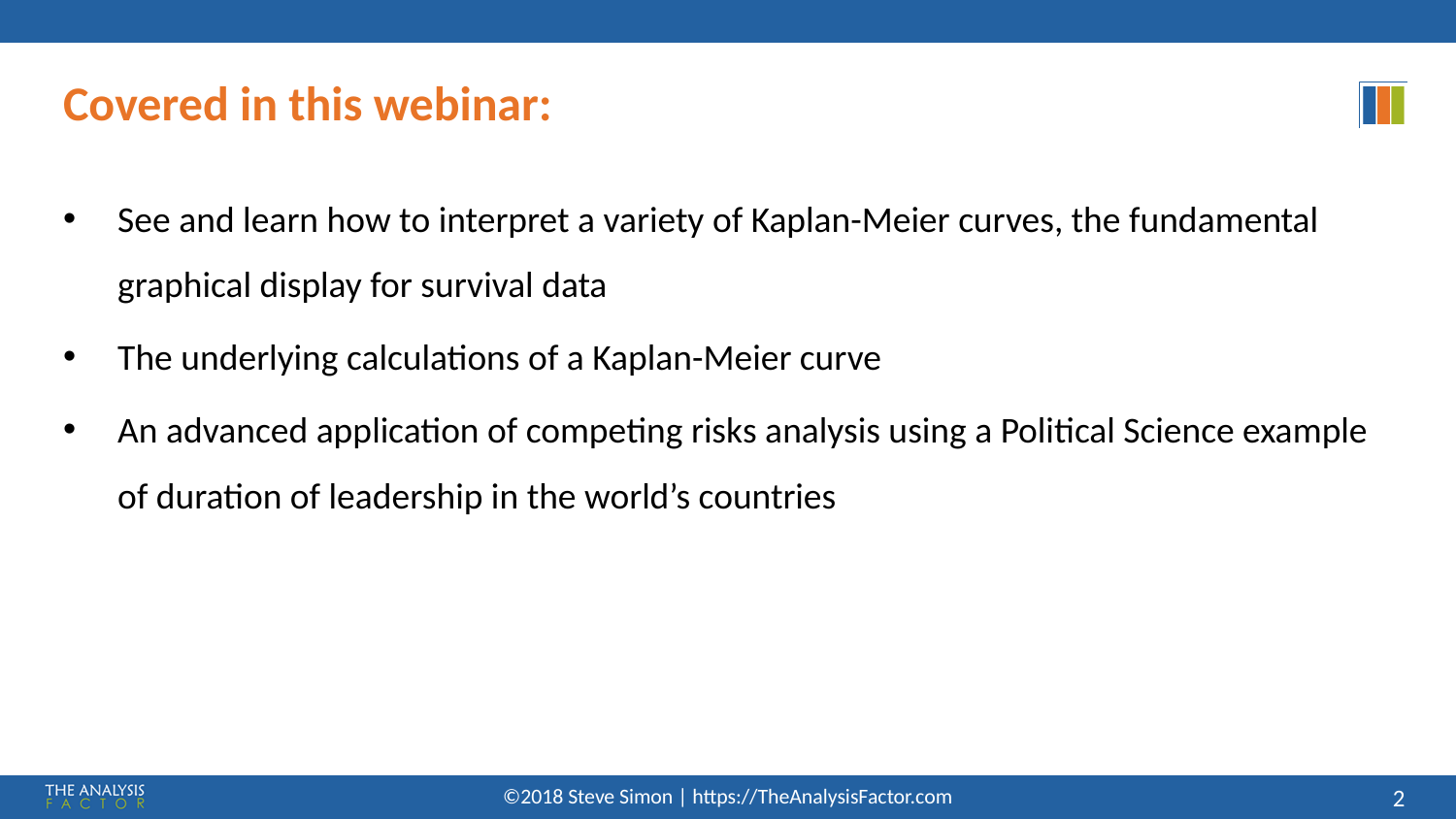

# Covered in this webinar:
See and learn how to interpret a variety of Kaplan-Meier curves, the fundamental graphical display for survival data
The underlying calculations of a Kaplan-Meier curve
An advanced application of competing risks analysis using a Political Science example of duration of leadership in the world’s countries

©2018 Steve Simon | https://TheAnalysisFactor.com
2